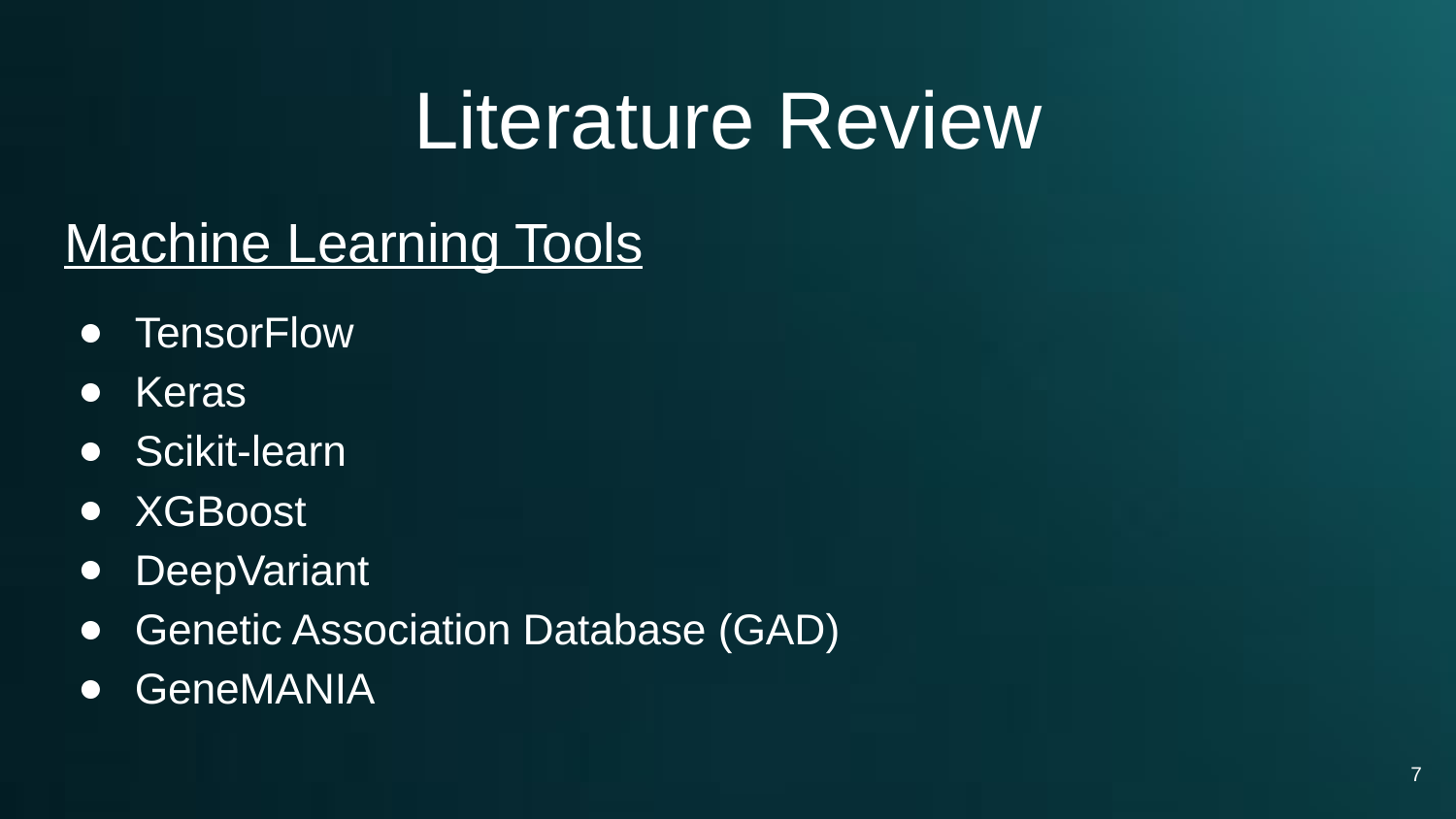

# Literature Review
Machine Learning Tools
TensorFlow
Keras
Scikit-learn
XGBoost
DeepVariant
Genetic Association Database (GAD)
GeneMANIA

7